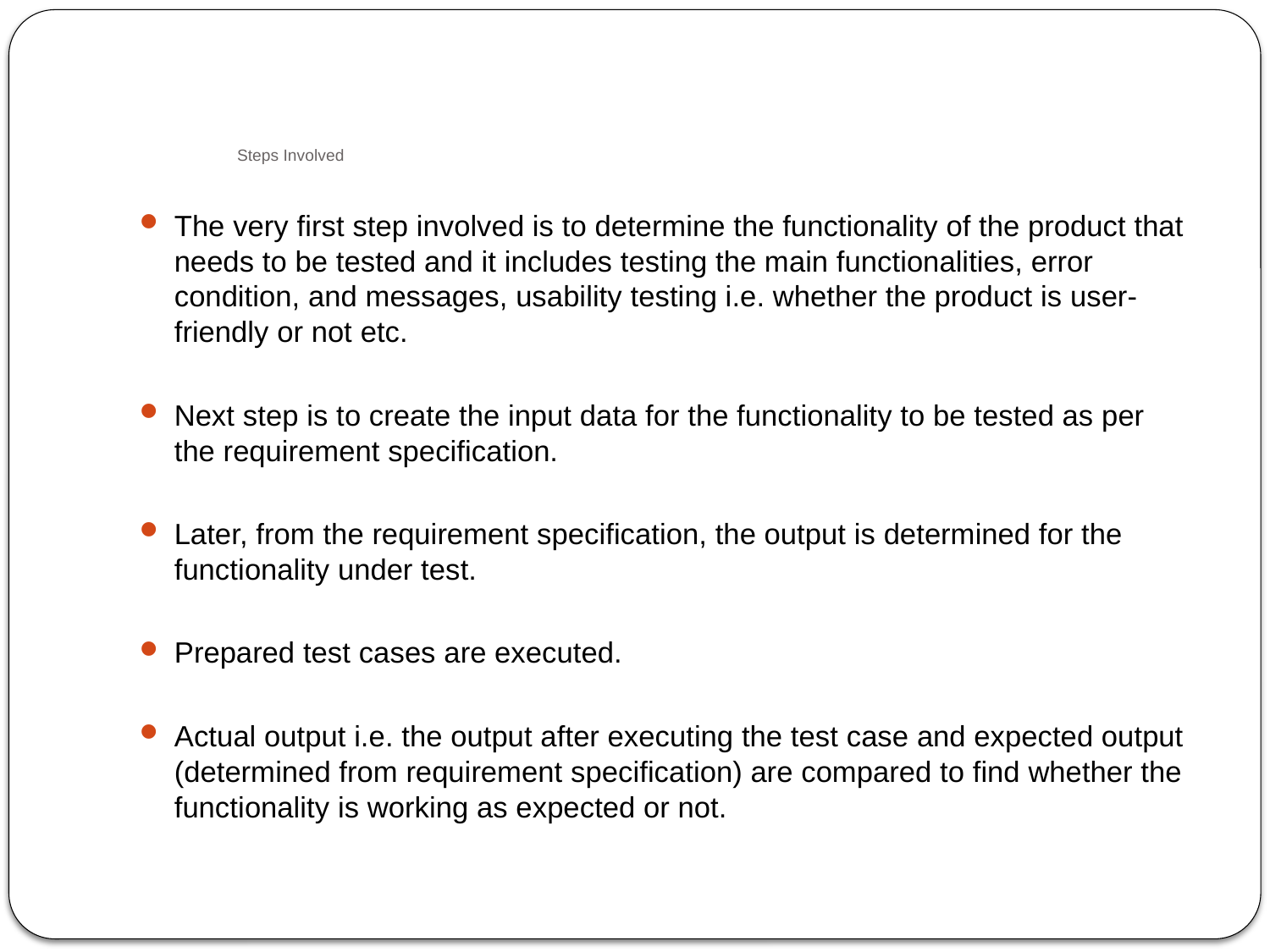

# Steps Involved
The very first step involved is to determine the functionality of the product that needs to be tested and it includes testing the main functionalities, error condition, and messages, usability testing i.e. whether the product is user-friendly or not etc.

Next step is to create the input data for the functionality to be tested as per the requirement specification.

Later, from the requirement specification, the output is determined for the functionality under test.

Prepared test cases are executed.

Actual output i.e. the output after executing the test case and expected output (determined from requirement specification) are compared to find whether the functionality is working as expected or not.